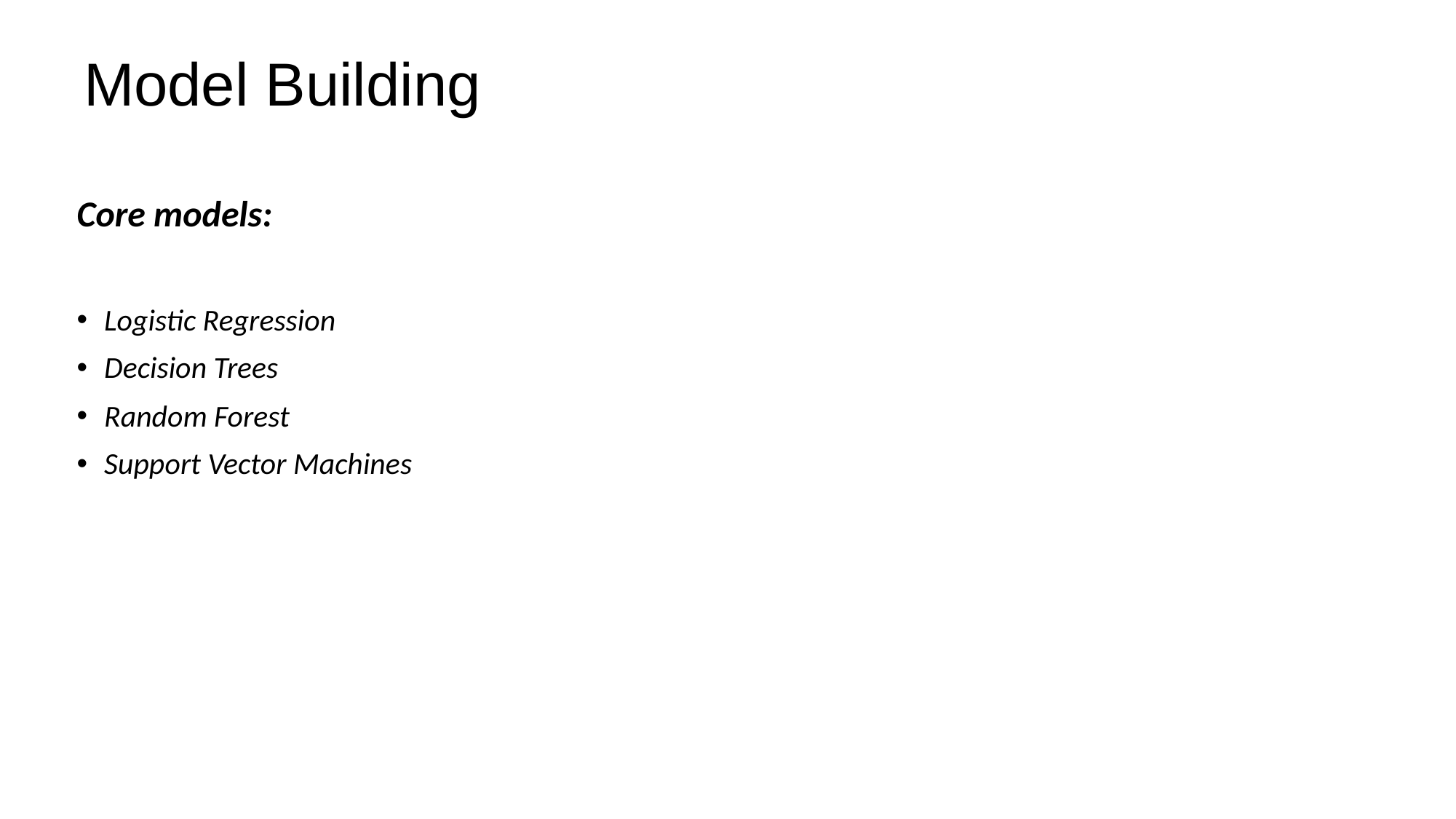

# Model Building
Core models:

Logistic Regression
Decision Trees
Random Forest
Support Vector Machines